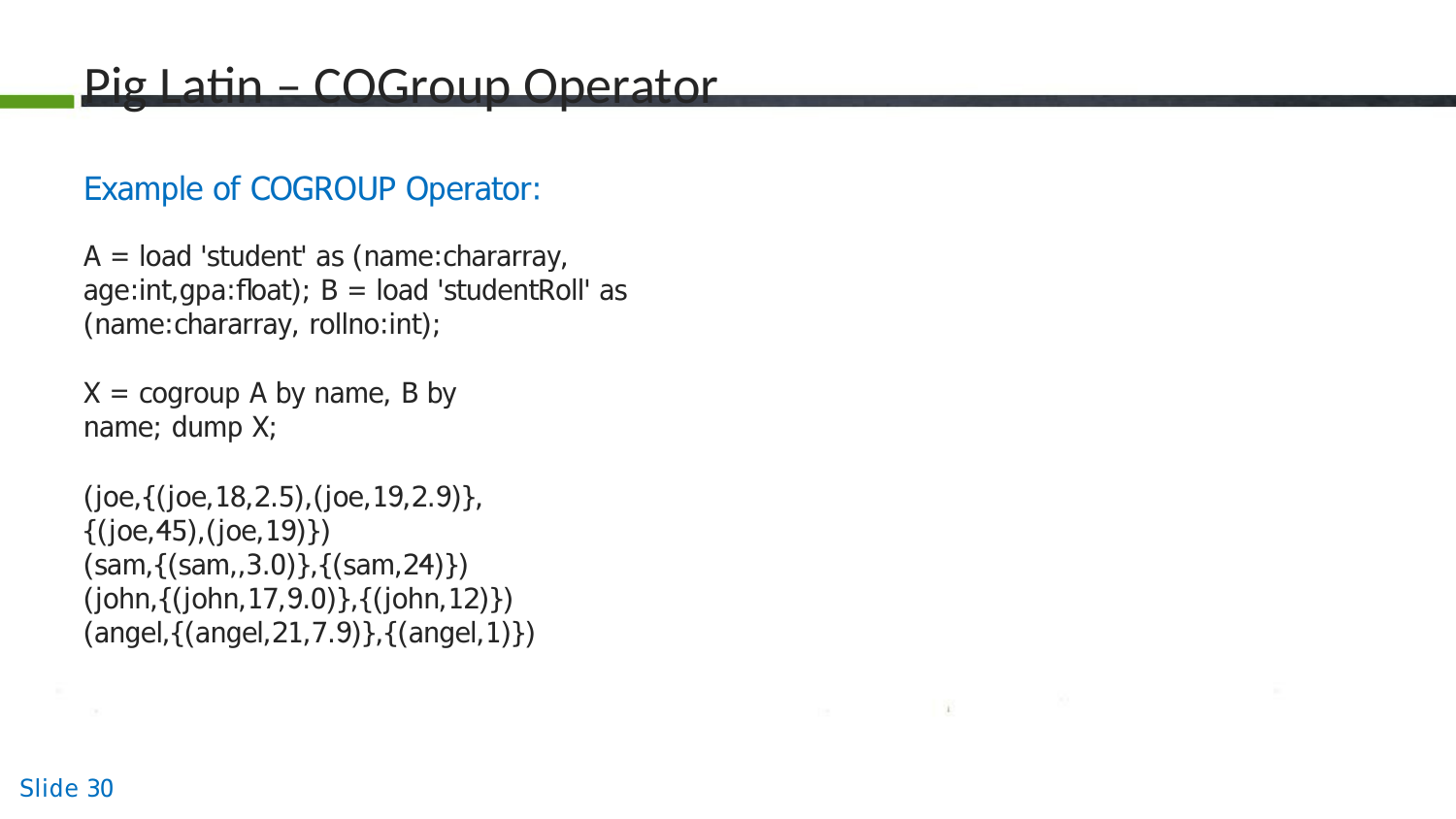

# Pig Latin – COGroup Operator

Example of COGROUP Operator:

A = load 'student' as (name:chararray, age:int,gpa:float); B = load 'studentRoll' as (name:chararray, rollno:int);

X = cogroup A by name, B by name; dump X;

(joe,{(joe,18,2.5),(joe,19,2.9)},{(joe,45),(joe,19)})
(sam,{(sam,,3.0)},{(sam,24)})
(john,{(john,17,9.0)},{(john,12)})
(angel,{(angel,21,7.9)},{(angel,1)})
Slide 30